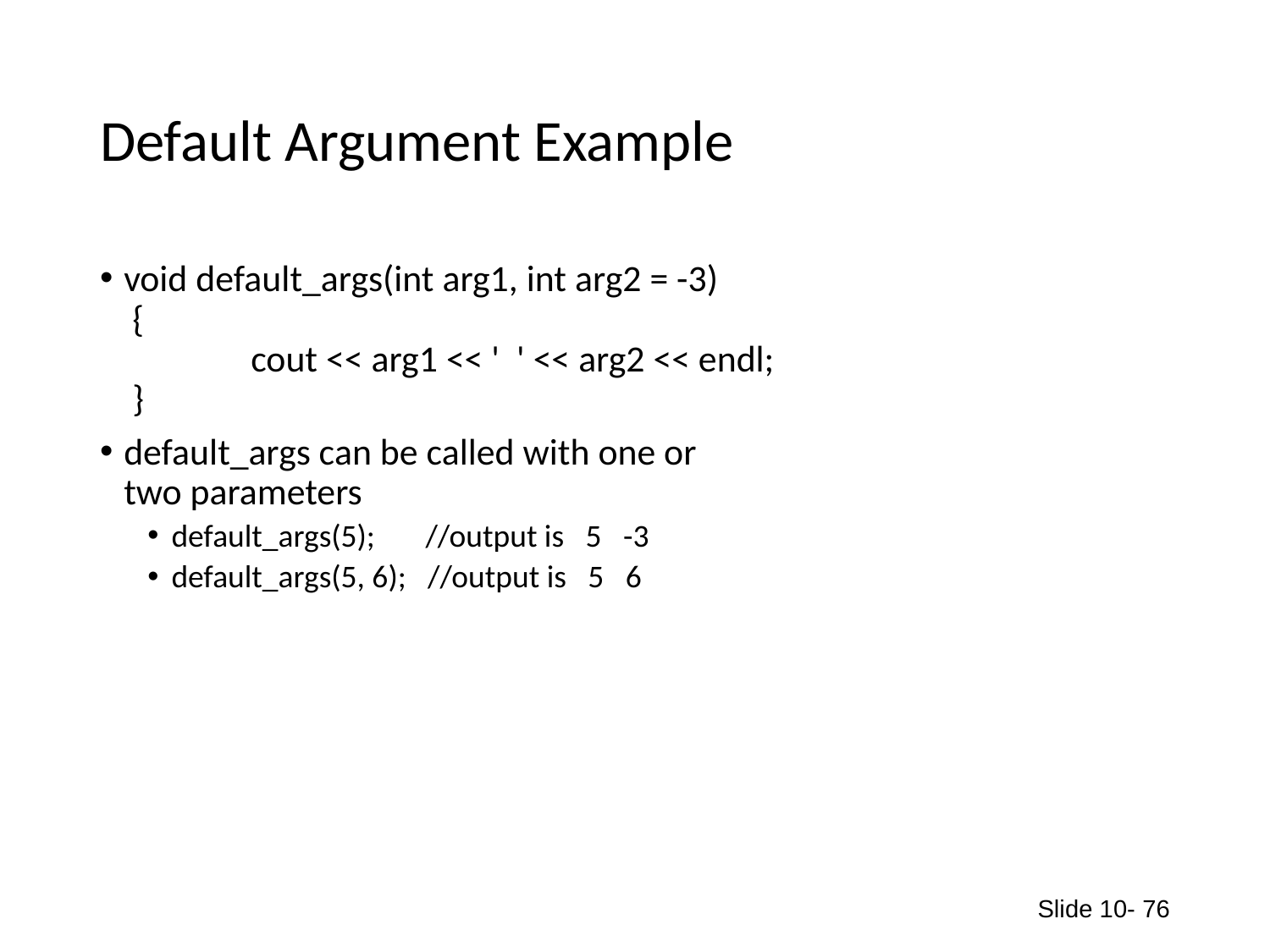

# Default Argument Example
void default_args(int arg1, int arg2 = -3)
 {
  	cout << arg1 << '  ' << arg2 << endl;
 }
default_args can be called with one or
two parameters
default_args(5);     	//output is   5   -3
default_args(5, 6);   //output is   5   6

Slide 10- 76